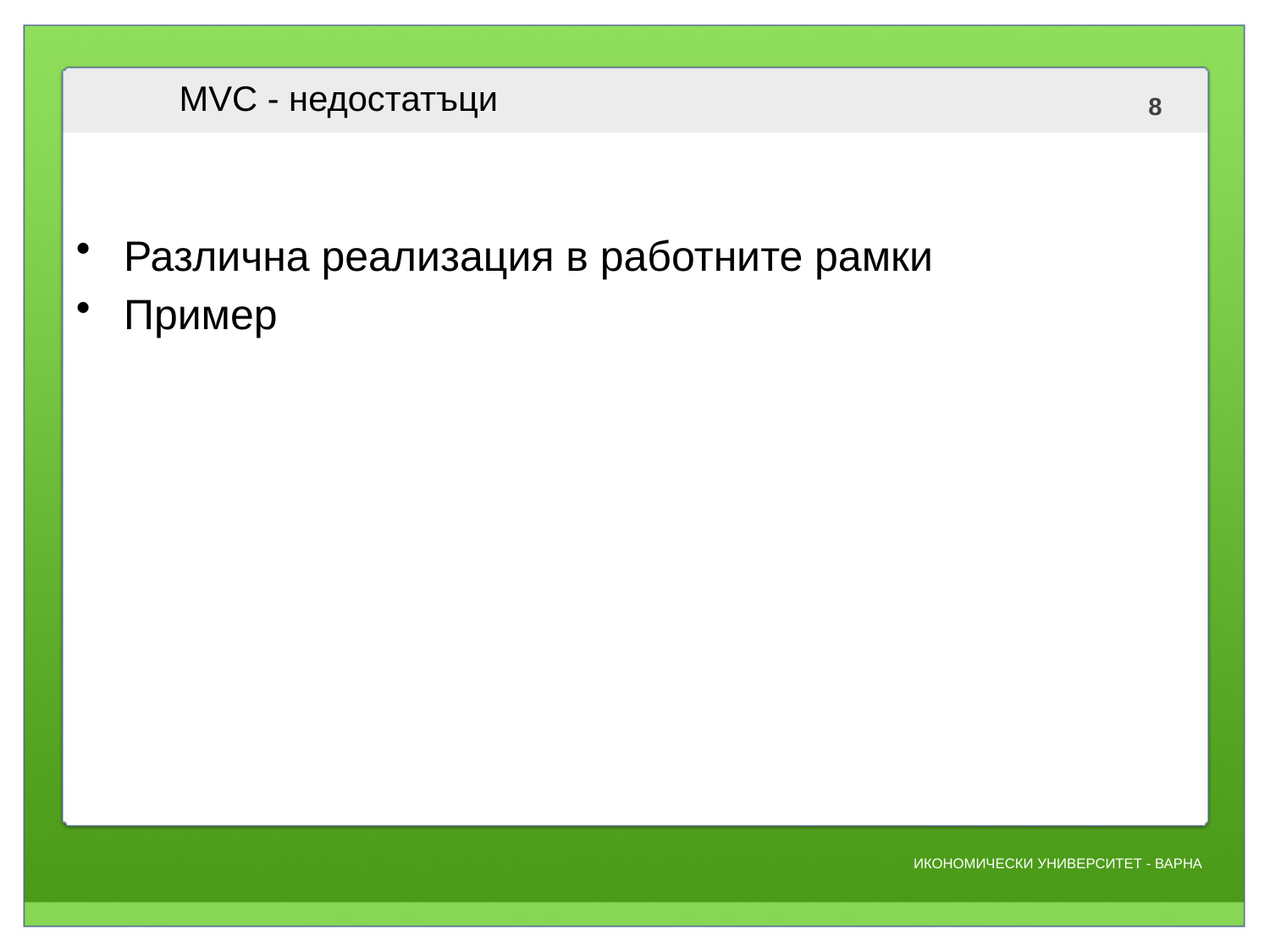

# MVC - недостатъци
Различна реализация в работните рамки
Пример